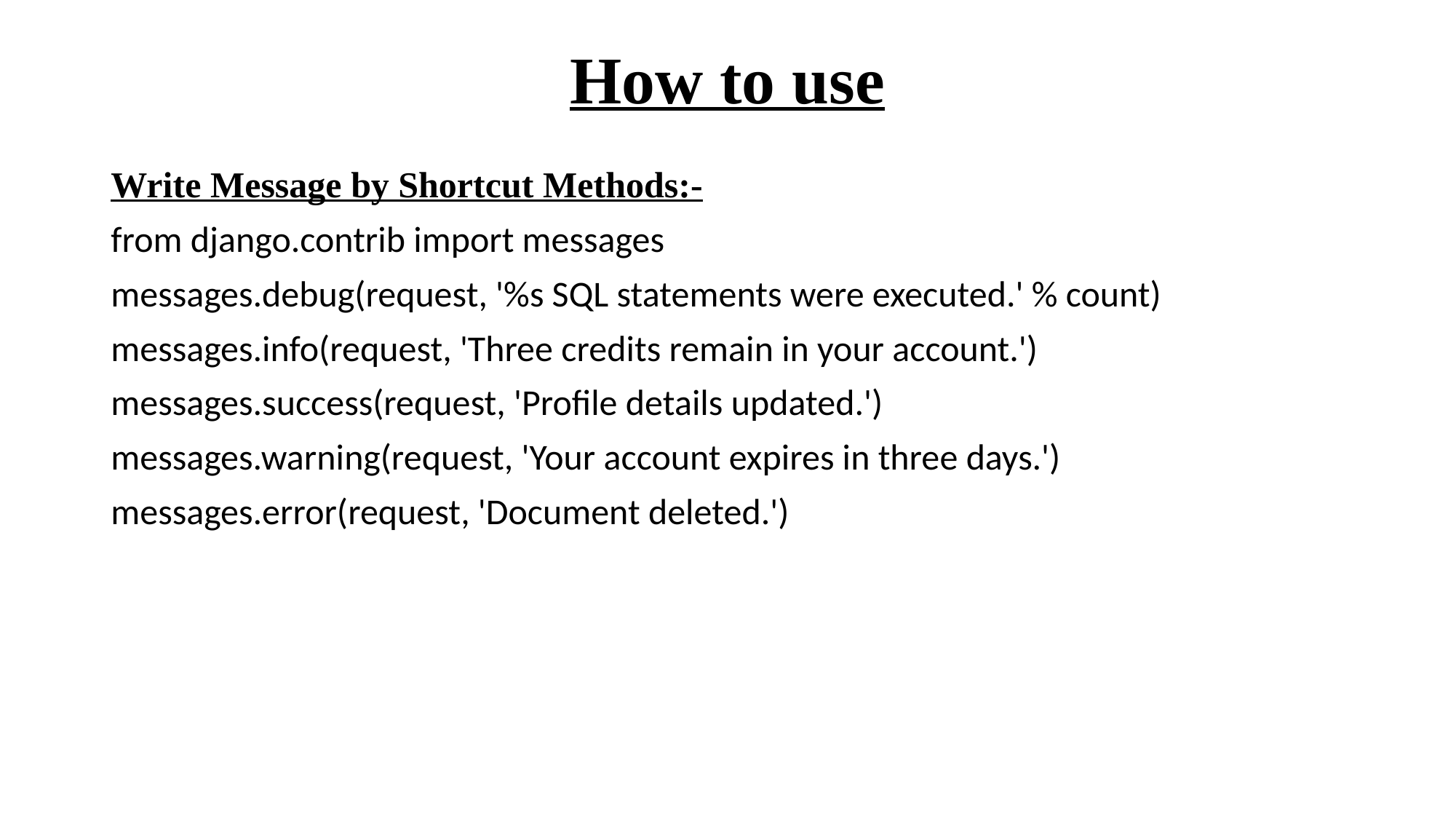

# How to use
Write Message by Shortcut Methods:-
from django.contrib import messages
messages.debug(request, '%s SQL statements were executed.' % count)
messages.info(request, 'Three credits remain in your account.')
messages.success(request, 'Profile details updated.')
messages.warning(request, 'Your account expires in three days.')
messages.error(request, 'Document deleted.')